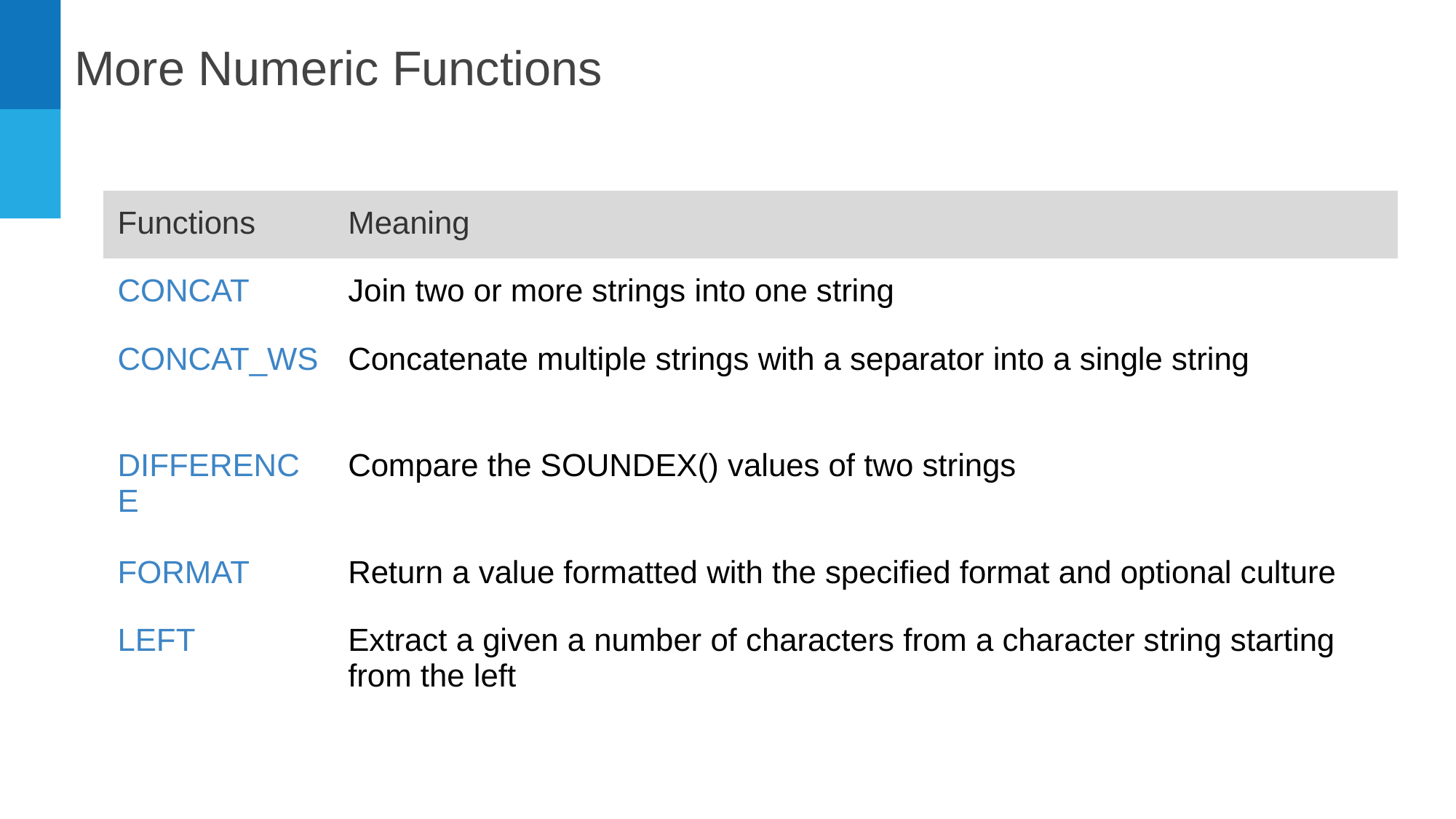

More Numeric Functions

| Functions | Meaning |
| --- | --- |
| CONCAT | Join two or more strings into one string |
| CONCAT\_WS | Concatenate multiple strings with a separator into a single string |
| DIFFERENCE | Compare the SOUNDEX() values of two strings |
| FORMAT | Return a value formatted with the specified format and optional culture |
| LEFT | Extract a given a number of characters from a character string starting from the left |